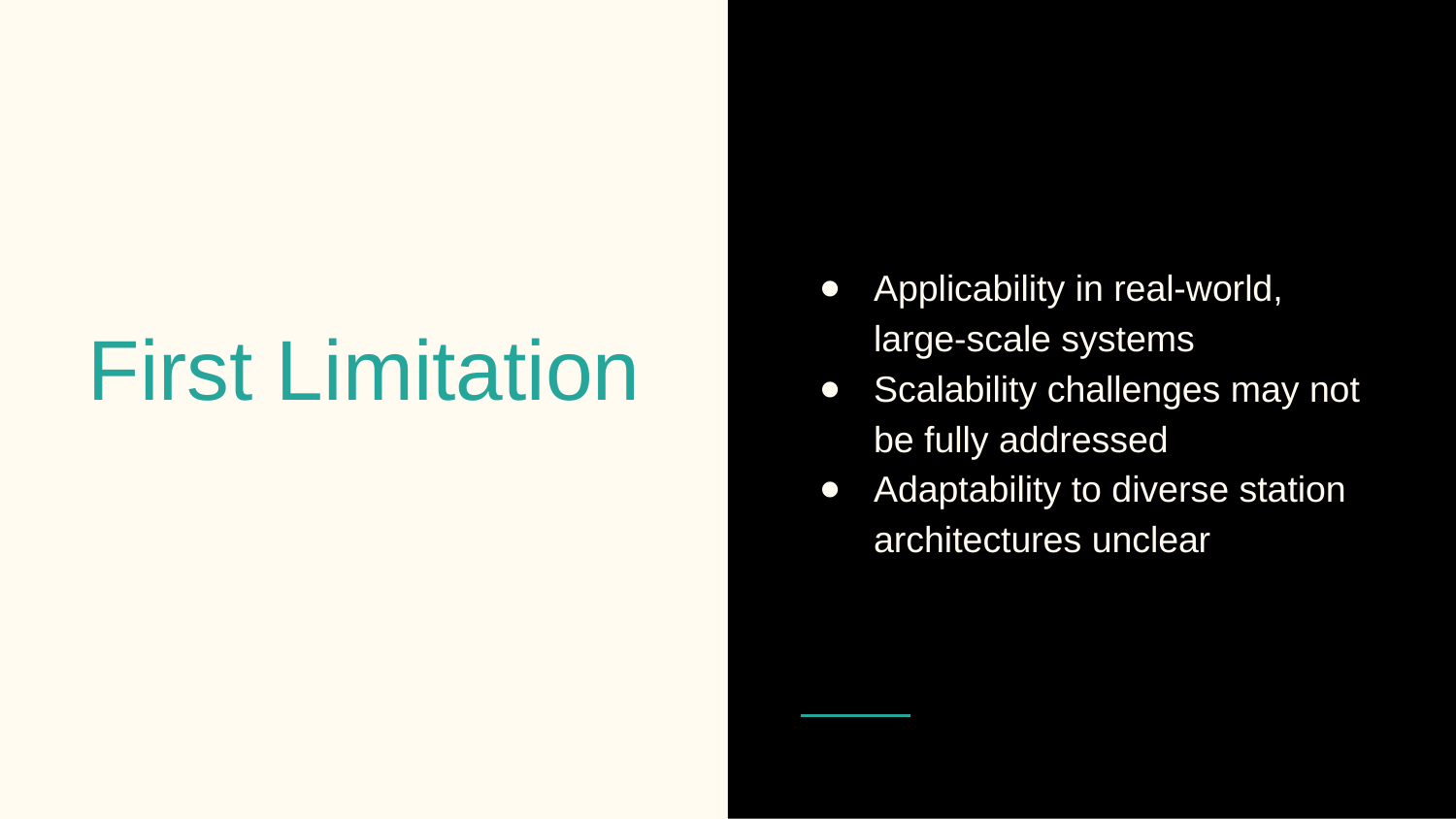

Applicability in real-world, large-scale systems
Scalability challenges may not be fully addressed
Adaptability to diverse station architectures unclear
# First Limitation